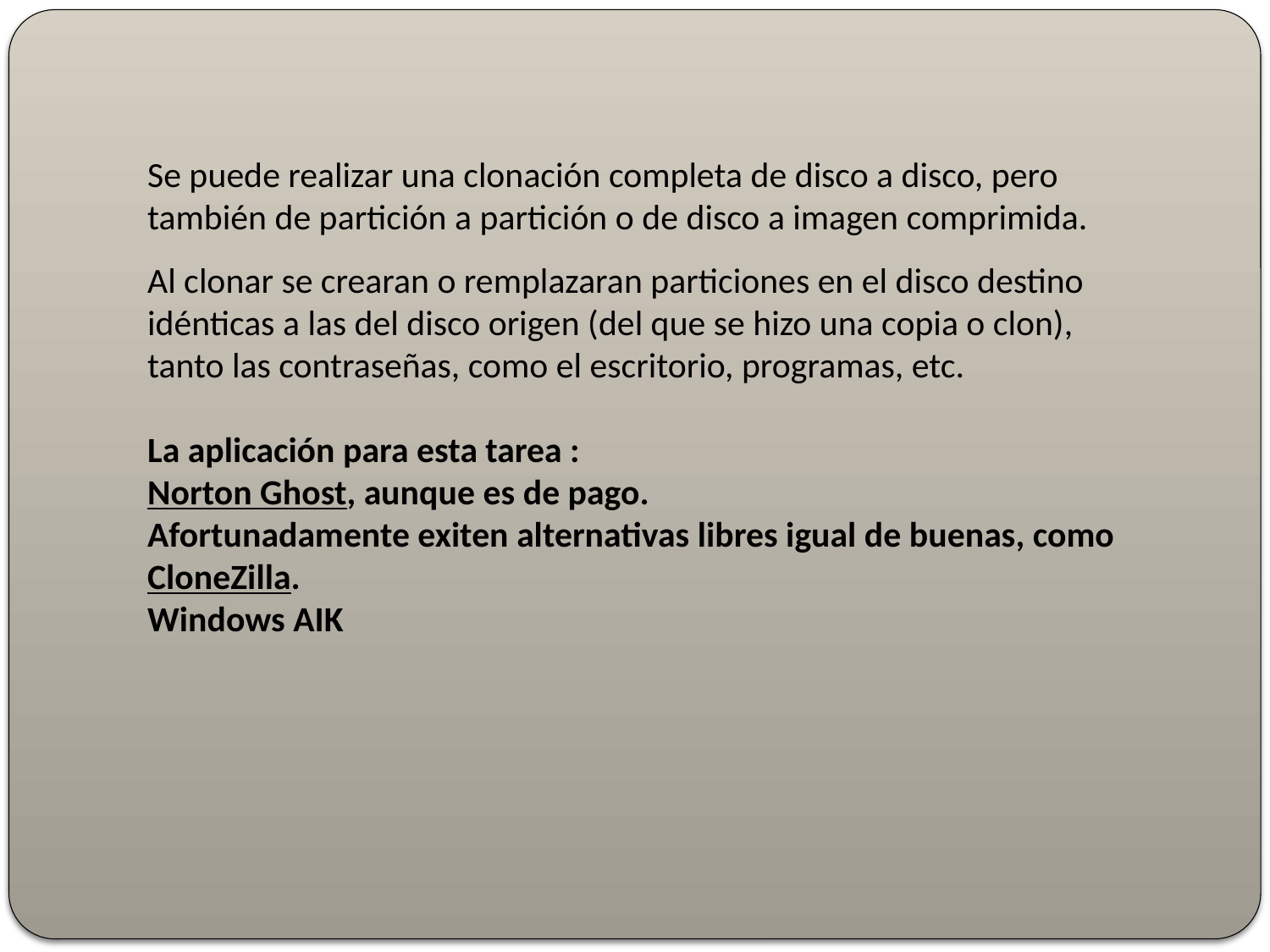

Se puede realizar una clonación completa de disco a disco, pero también de partición a partición o de disco a imagen comprimida.

Al clonar se crearan o remplazaran particiones en el disco destino idénticas a las del disco origen (del que se hizo una copia o clon), tanto las contraseñas, como el escritorio, programas, etc.
La aplicación para esta tarea :
Norton Ghost, aunque es de pago.
Afortunadamente exiten alternativas libres igual de buenas, como  CloneZilla.
Windows AIK